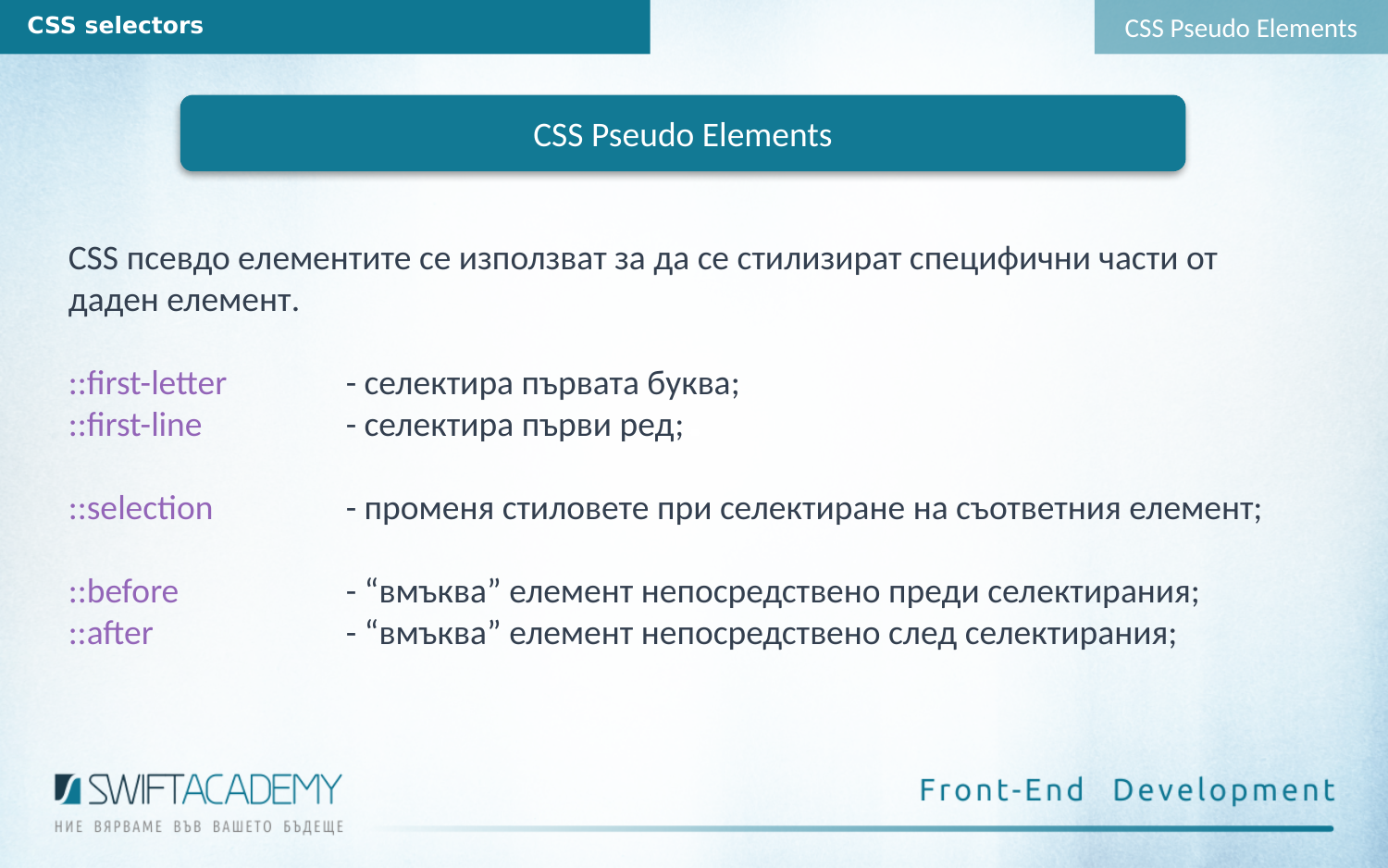

CSS Pseudo Elements
CSS selectors
CSS Pseudo Elements
CSS псевдо елементите се използват за да се стилизират специфични части от даден елемент.

::first-letter      	- селектира първата буква;
::first-line 	- селектира първи ред;

::selection	- променя стиловете при селектиране на съответния елемент;

::before 		- “вмъква” елемент непосредствено преди селектирания;
::after		- “вмъква” елемент непосредствено след селектирания;